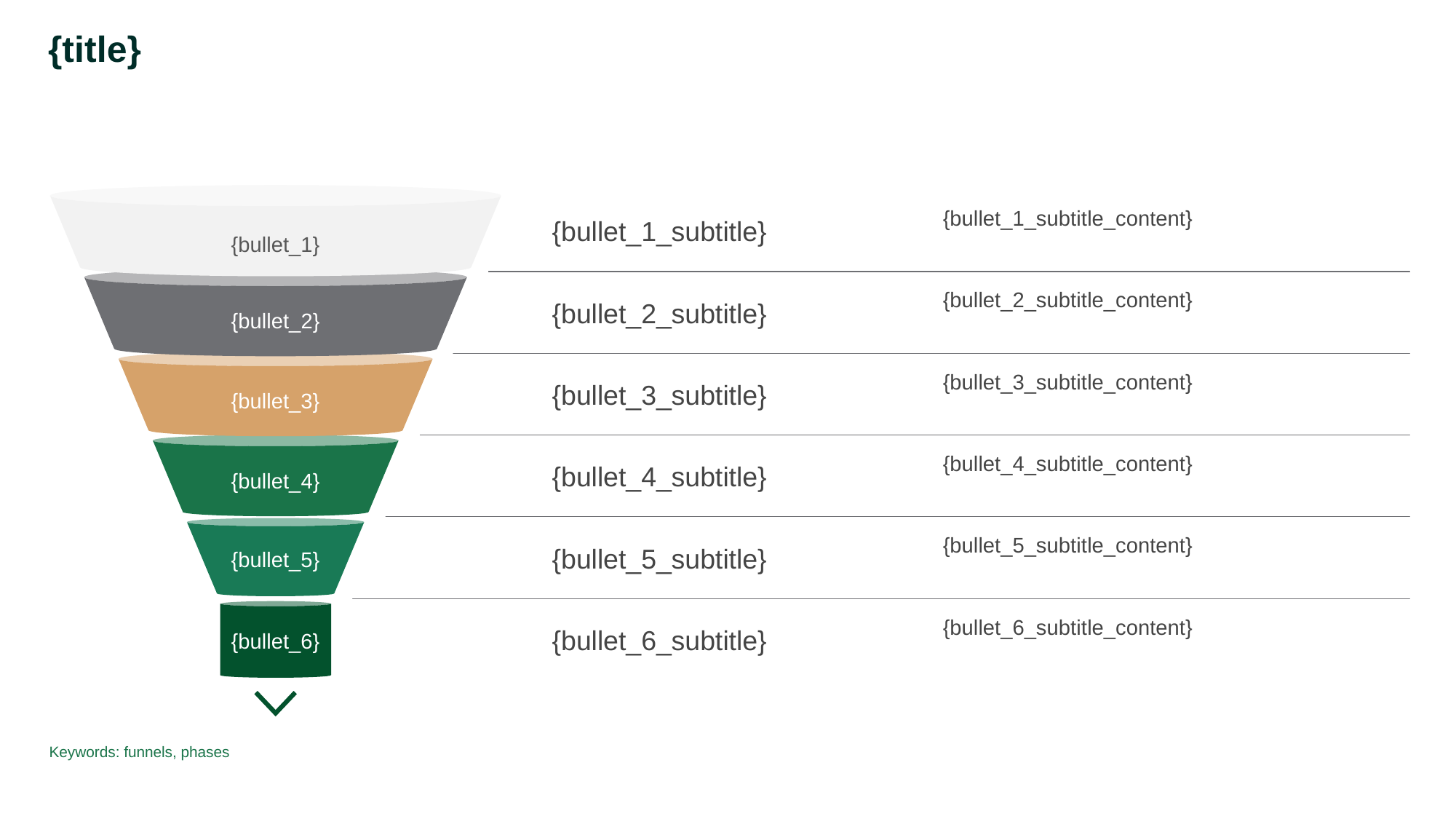

# {title}

{bullet_1_subtitle}
{bullet_1_subtitle_content}
{bullet_1}

{bullet_2_subtitle}
{bullet_2_subtitle_content}
{bullet_2}

{bullet_3_subtitle}
{bullet_3_subtitle_content}
{bullet_3}

{bullet_4_subtitle}
{bullet_4_subtitle_content}
{bullet_4}

{bullet_5_subtitle}
{bullet_5_subtitle_content}
{bullet_5}

{bullet_6_subtitle}
{bullet_6_subtitle_content}
{bullet_6}

Keywords: funnels, phases